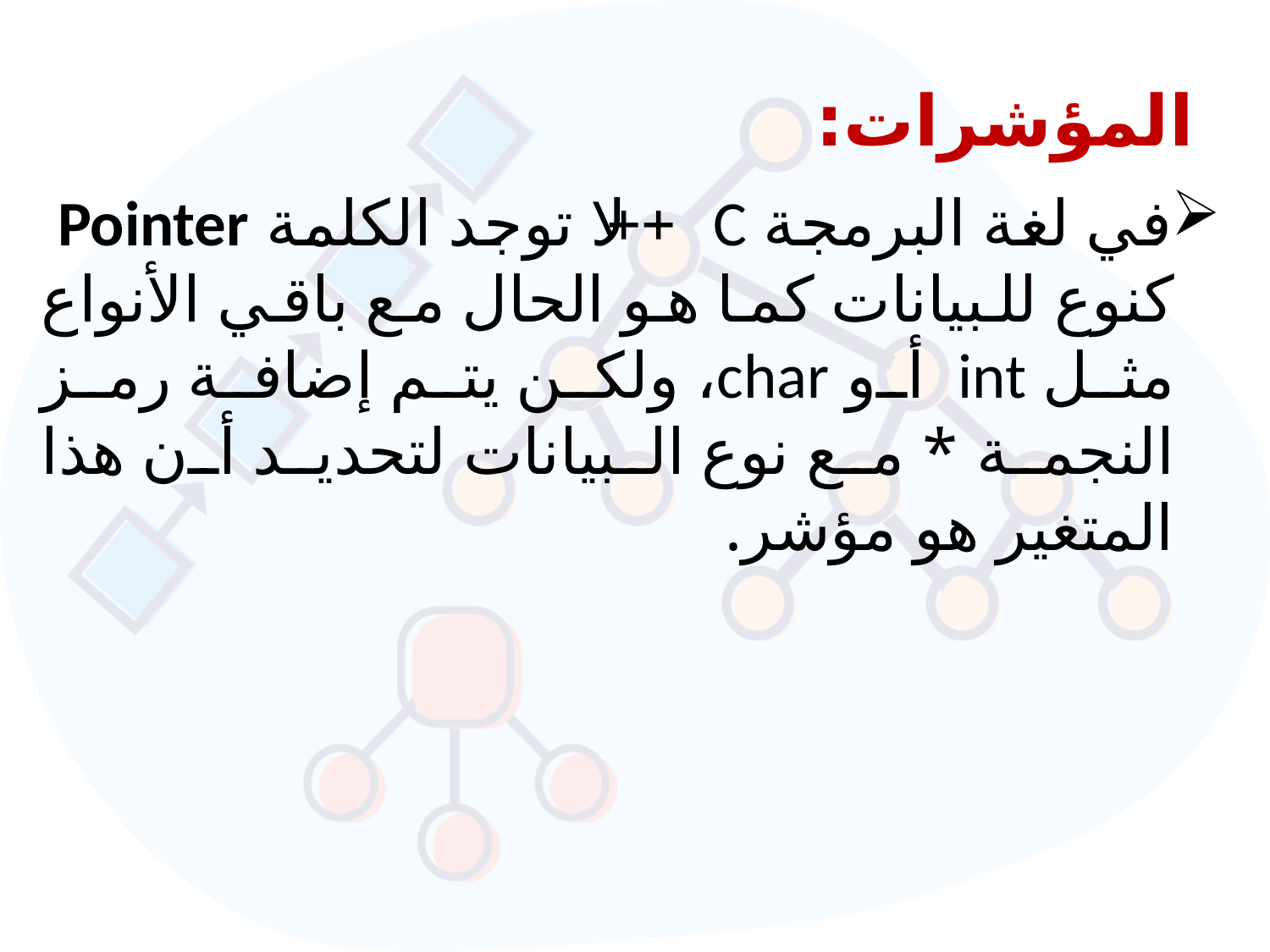

# المؤشرات:
في لغة البرمجة C++ لا توجد الكلمة Pointer  كنوع للبيانات كما هو الحال مع باقي الأنواع مثل int  أو char، ولكن يتم إضافة رمز النجمة * مع نوع البيانات لتحديد أن هذا المتغير هو مؤشر.